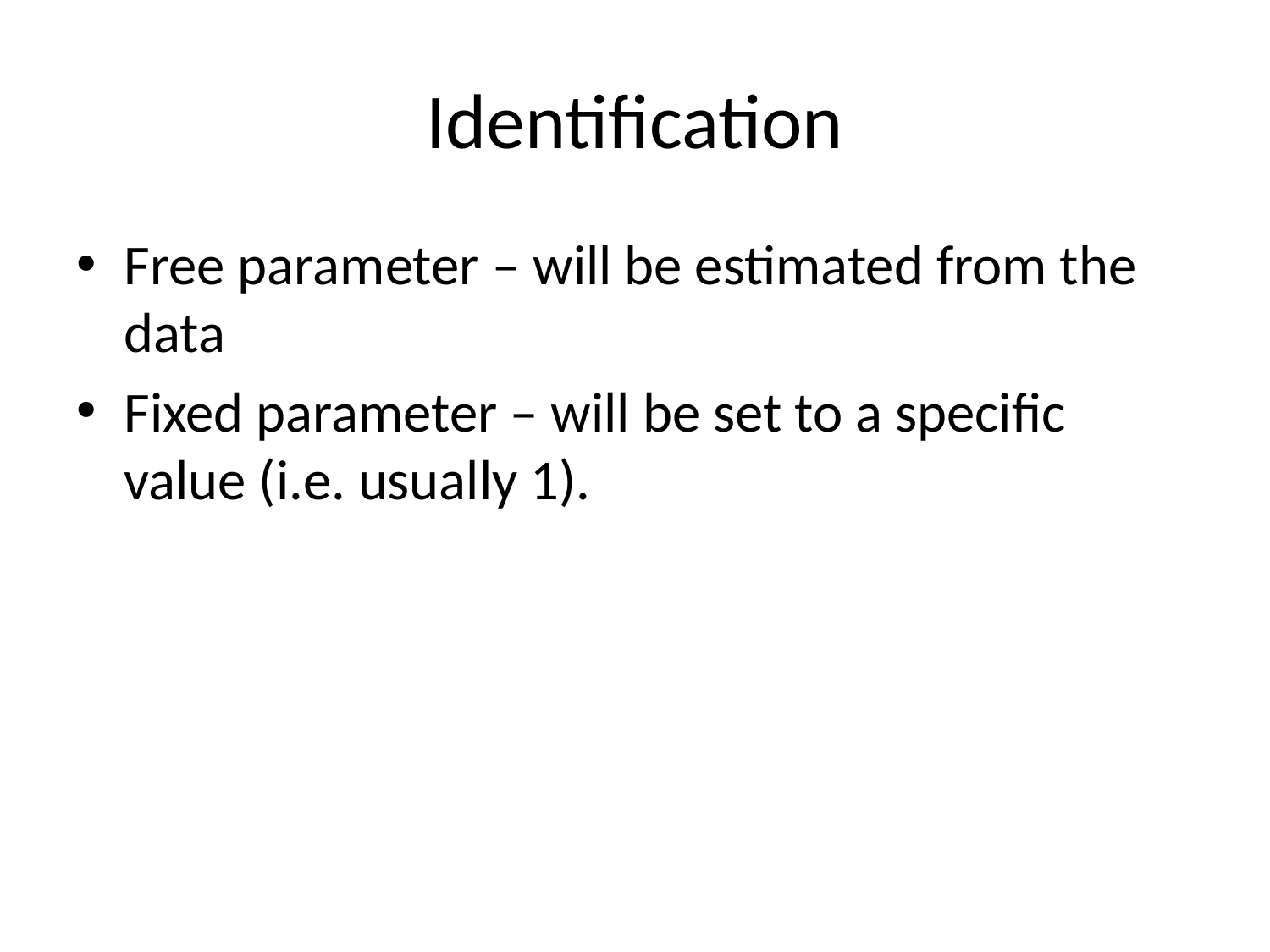

# Identification
Free parameter – will be estimated from the data
Fixed parameter – will be set to a specific value (i.e. usually 1).